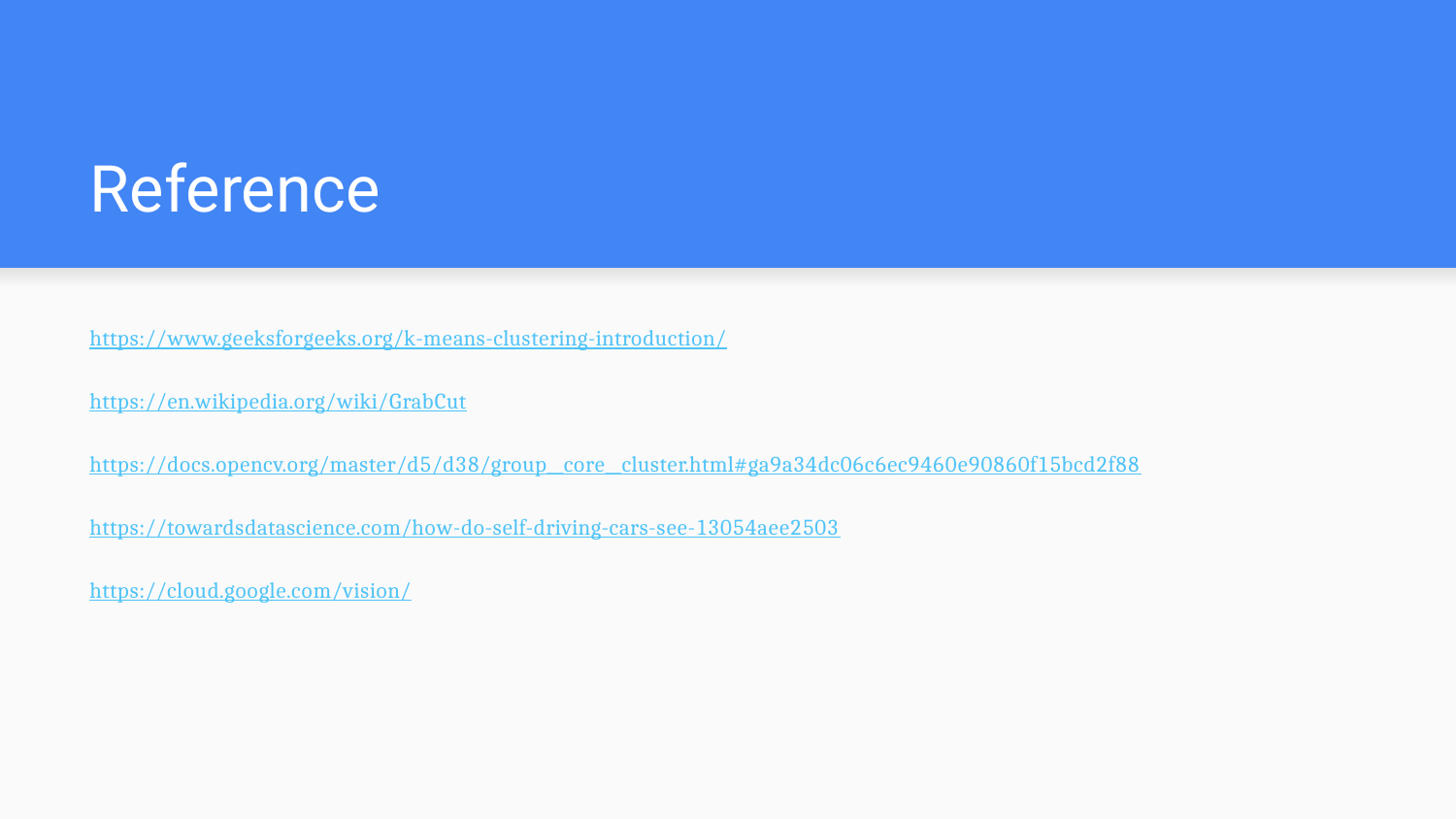

# Reference
https://www.geeksforgeeks.org/k-means-clustering-introduction/
https://en.wikipedia.org/wiki/GrabCut
https://docs.opencv.org/master/d5/d38/group__core__cluster.html#ga9a34dc06c6ec9460e90860f15bcd2f88
https://towardsdatascience.com/how-do-self-driving-cars-see-13054aee2503
https://cloud.google.com/vision/